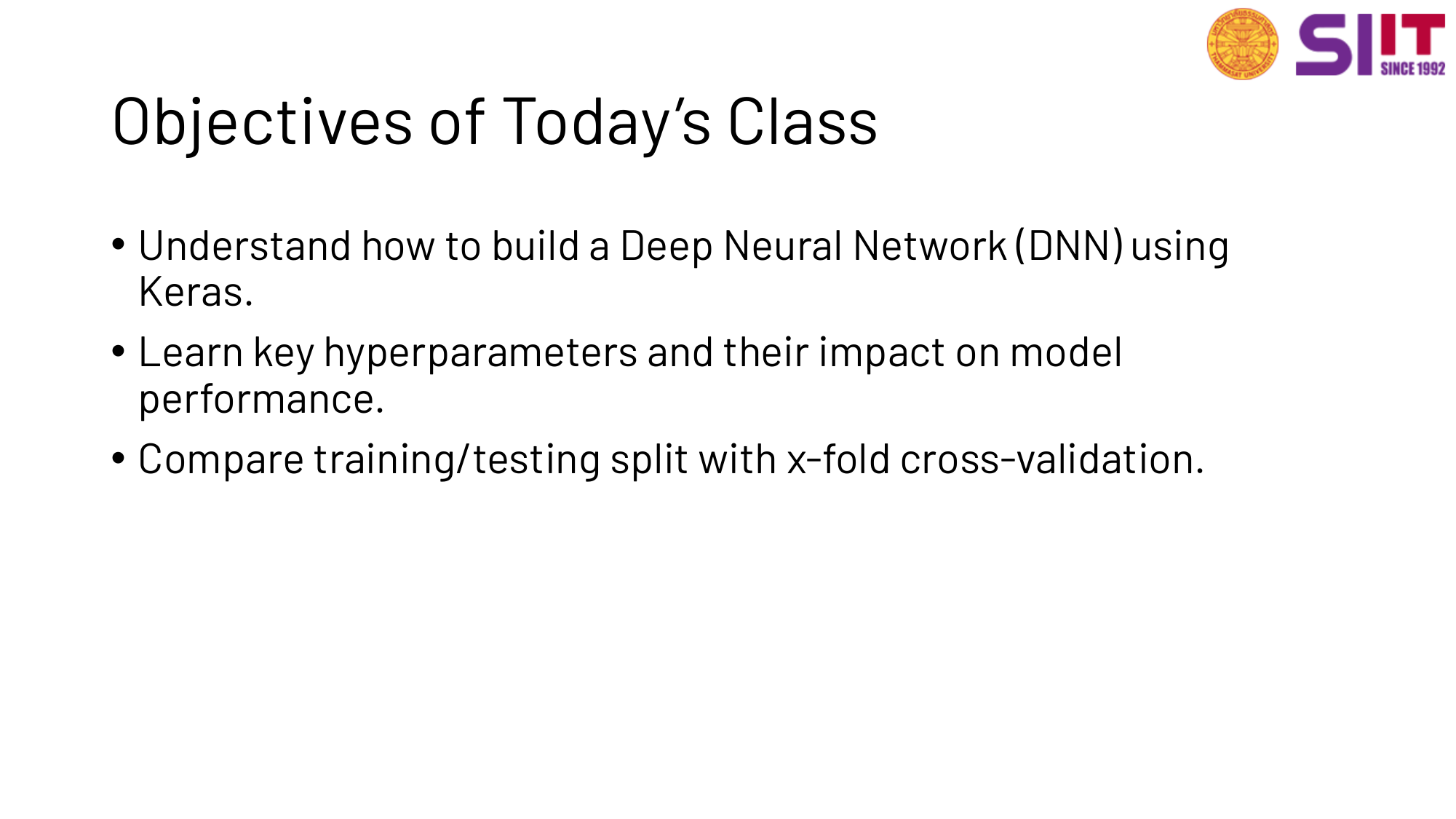

# Objectives of Today’s Class
Understand how to build a Deep Neural Network (DNN) using Keras.
Learn key hyperparameters and their impact on model performance.
Compare training/testing split with x-fold cross-validation.